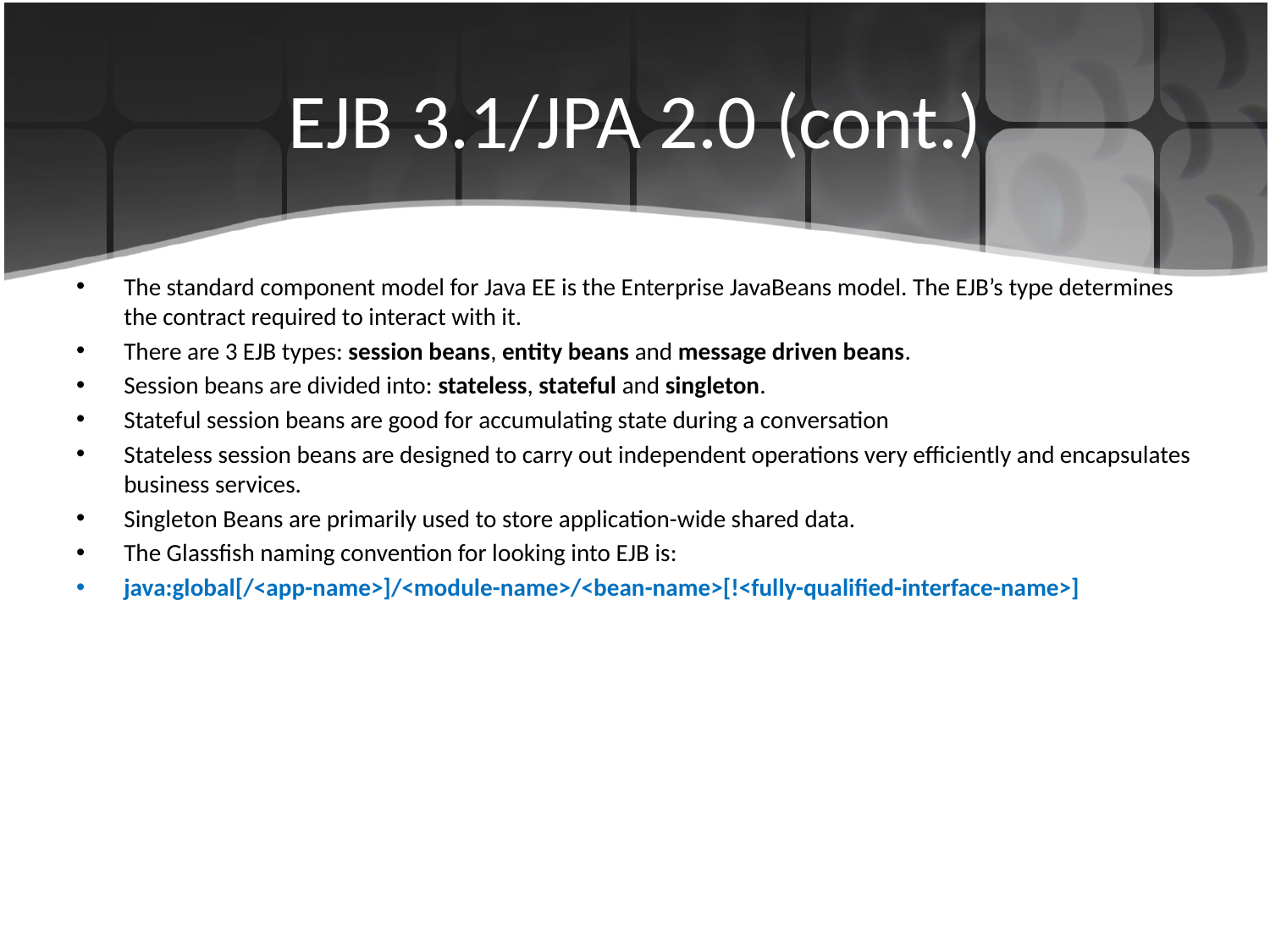

# EJB 3.1/JPA 2.0 (cont.)
The standard component model for Java EE is the Enterprise JavaBeans model. The EJB’s type determines the contract required to interact with it.
There are 3 EJB types: session beans, entity beans and message driven beans.
Session beans are divided into: stateless, stateful and singleton.
Stateful session beans are good for accumulating state during a conversation
Stateless session beans are designed to carry out independent operations very efficiently and encapsulates business services.
Singleton Beans are primarily used to store application-wide shared data.
The Glassfish naming convention for looking into EJB is:
java:global[/<app-name>]/<module-name>/<bean-name>[!<fully-qualified-interface-name>]